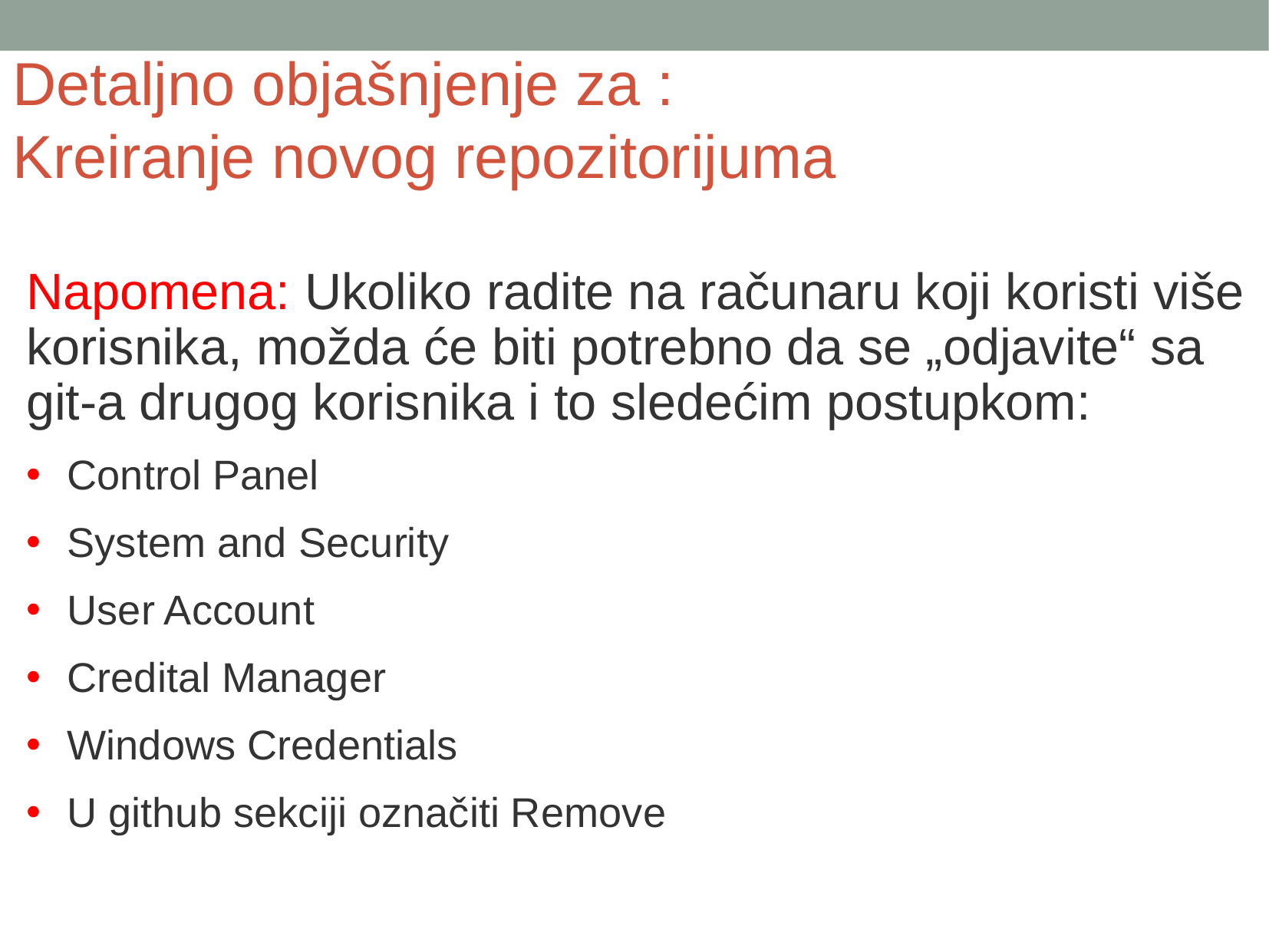

Detaljno objašnjenje za :
Kreiranje novog repozitorijuma
Napomena: Ukoliko radite na računaru koji koristi više korisnika, možda će biti potrebno da se „odjavite“ sa git-a drugog korisnika i to sledećim postupkom:
Control Panel
System and Security
User Account
Credital Manager
Windows Credentials
U github sekciji označiti Remove